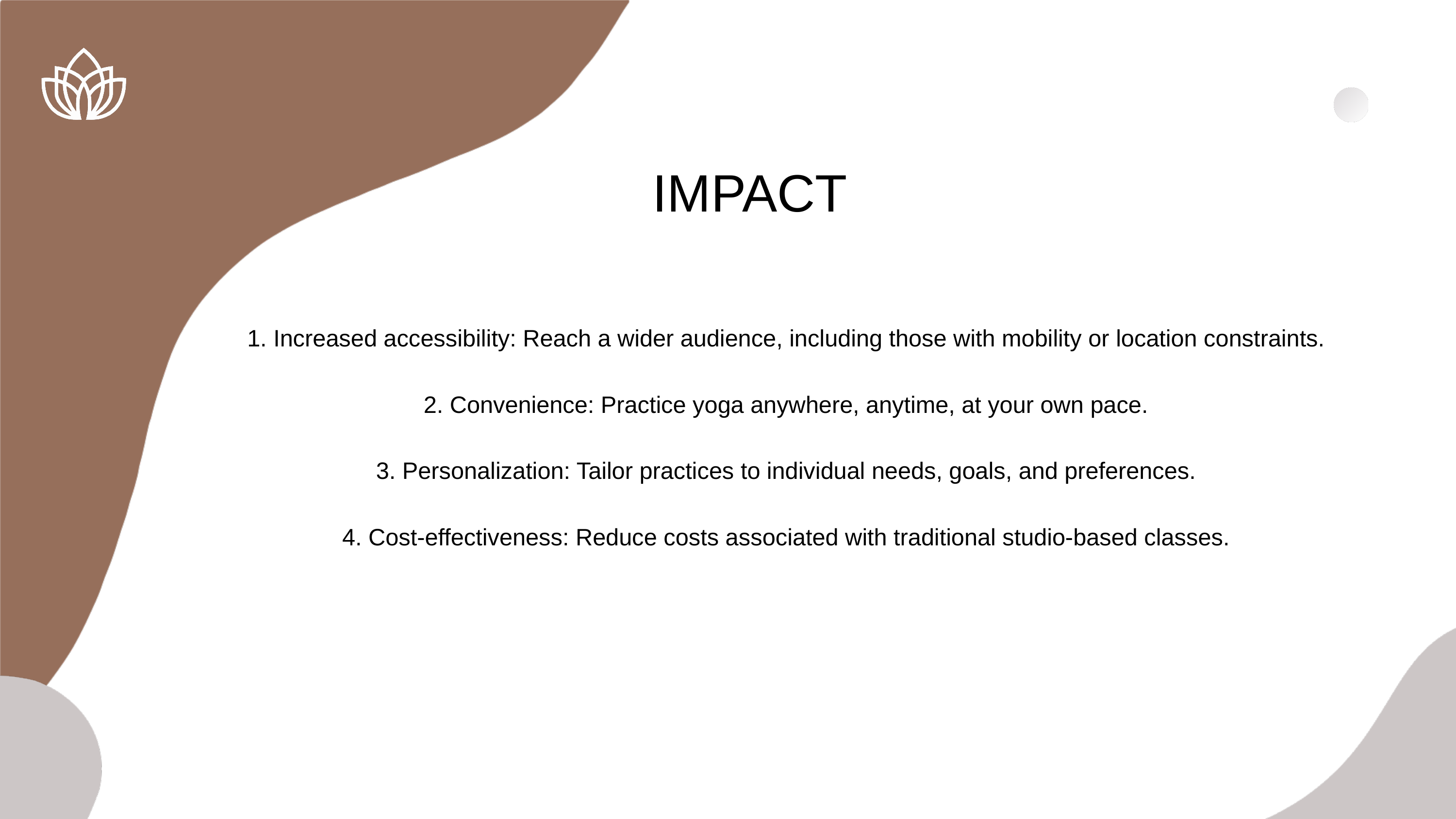

Search . . .
IMPACT

1. Increased accessibility: Reach a wider audience, including those with mobility or location constraints.

2. Convenience: Practice yoga anywhere, anytime, at your own pace.

3. Personalization: Tailor practices to individual needs, goals, and preferences.

4. Cost-effectiveness: Reduce costs associated with traditional studio-based classes.